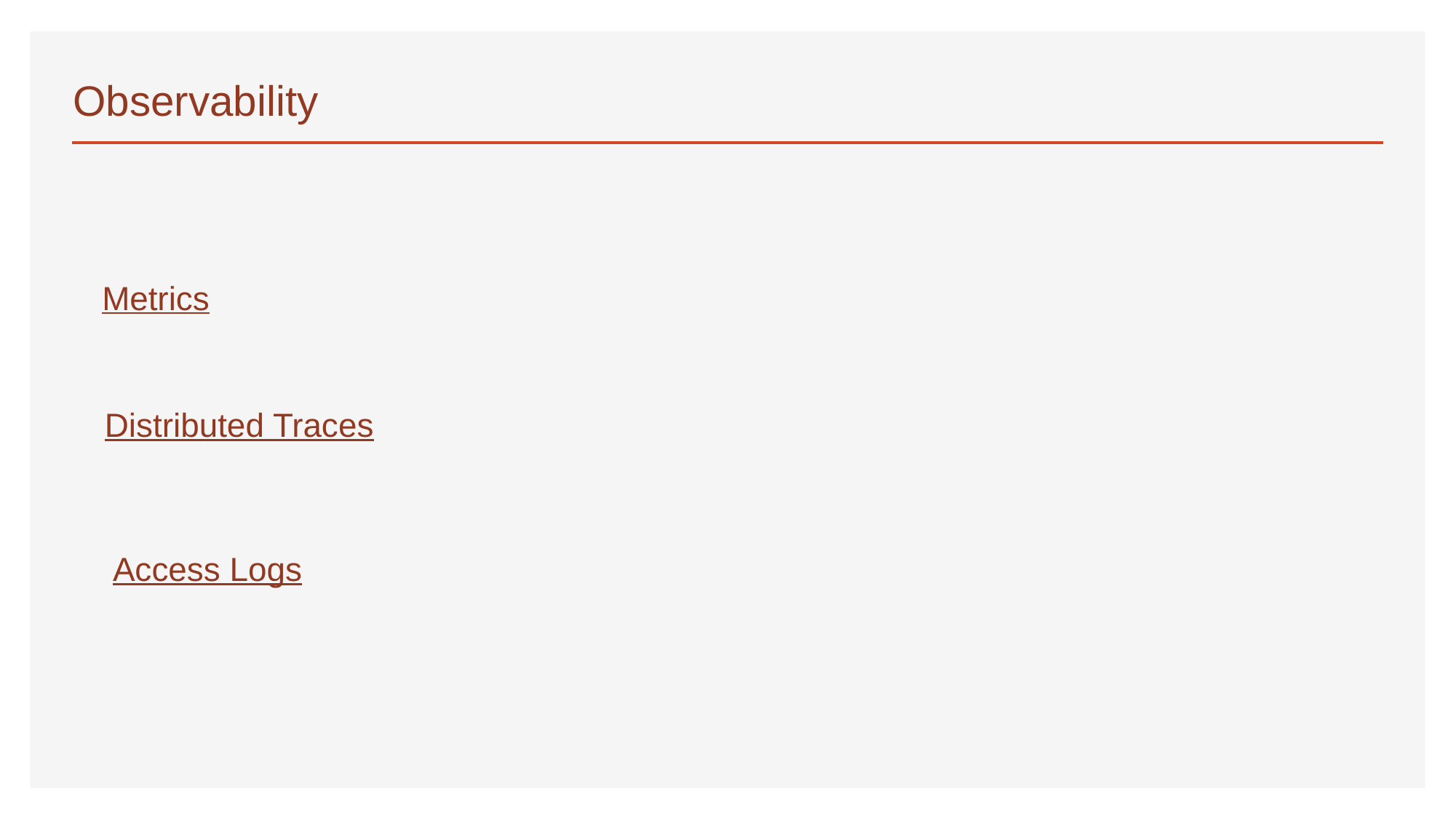

# Observability
Metrics

Distributed Traces
Access Logs